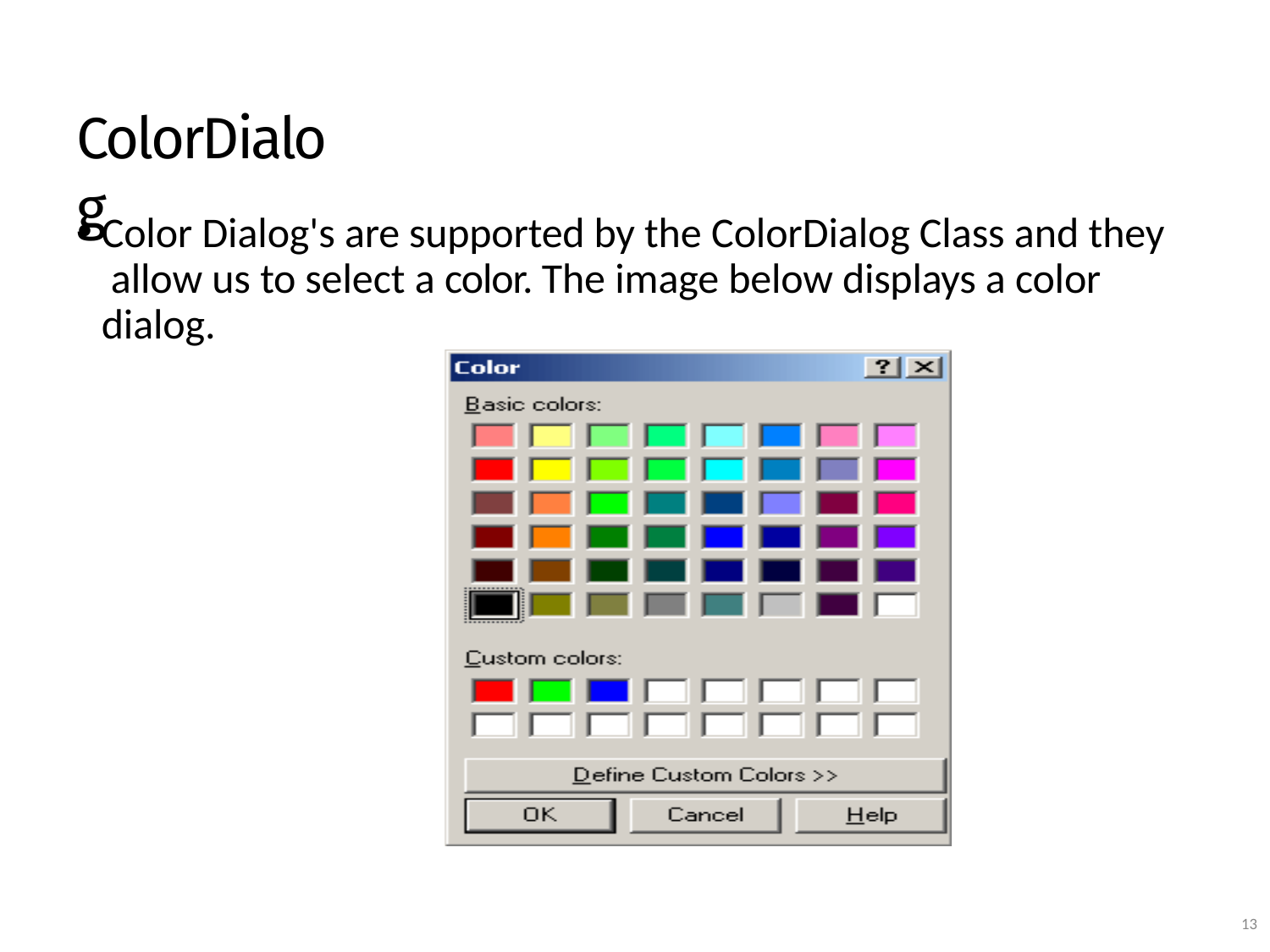

# ColorDialog
Color Dialog's are supported by the ColorDialog Class and they  allow us to select a color. The image below displays a color  dialog.

13